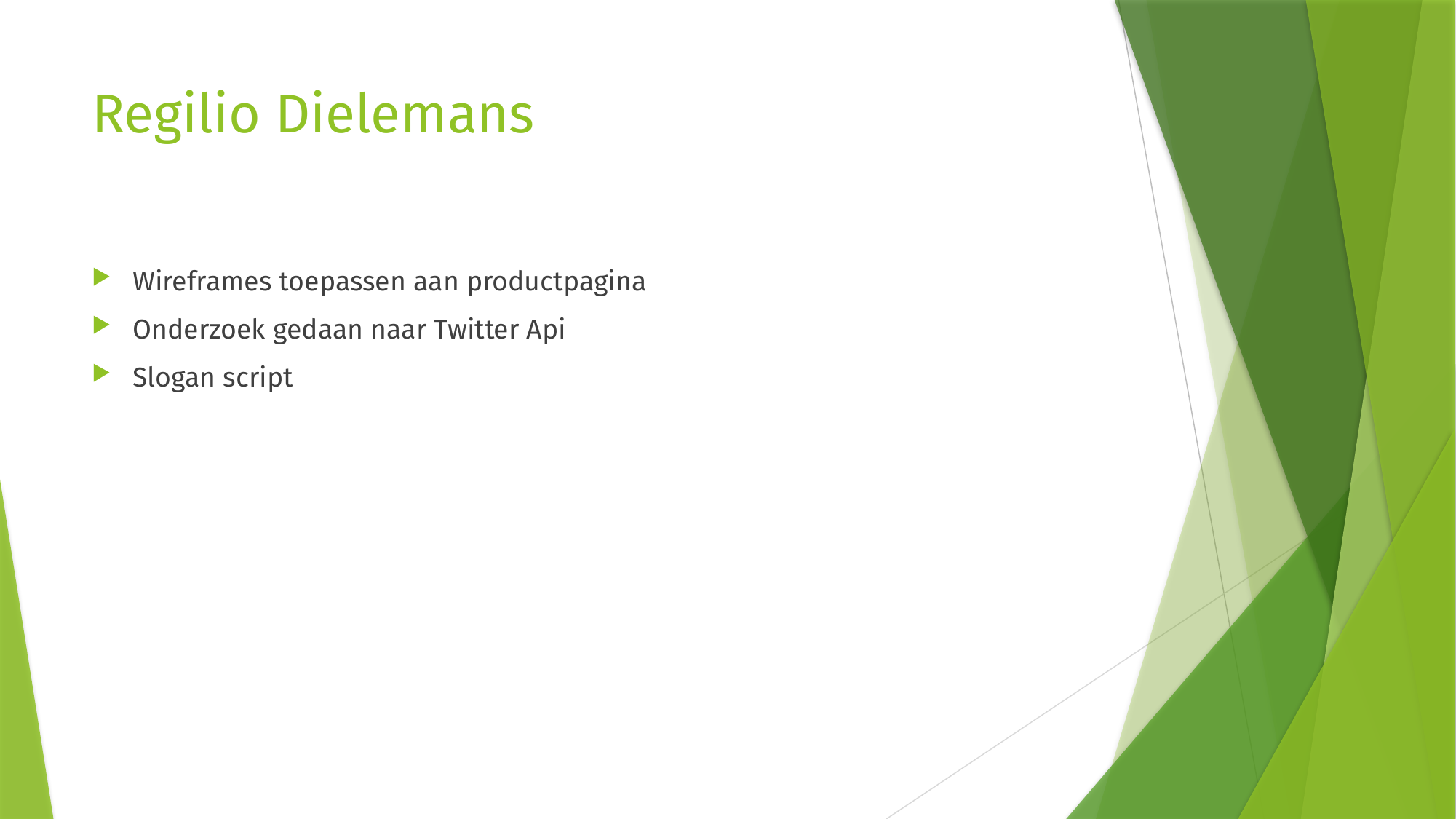

# Regilio Dielemans
Wireframes toepassen aan productpagina
Onderzoek gedaan naar Twitter Api
Slogan script